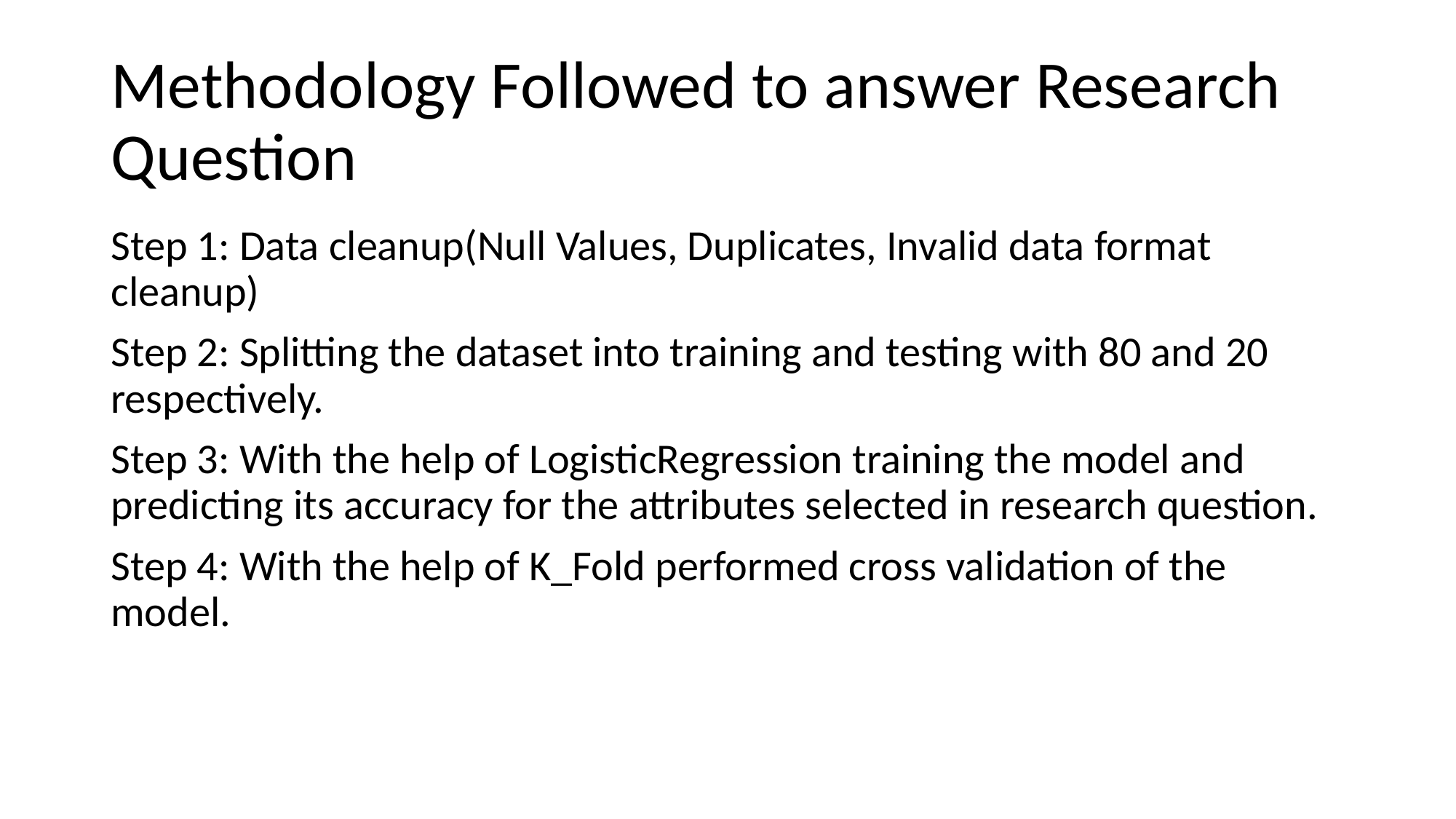

# Methodology Followed to answer Research Question
Step 1: Data cleanup(Null Values, Duplicates, Invalid data format cleanup)
Step 2: Splitting the dataset into training and testing with 80 and 20 respectively.
Step 3: With the help of LogisticRegression training the model and predicting its accuracy for the attributes selected in research question.
Step 4: With the help of K_Fold performed cross validation of the model.